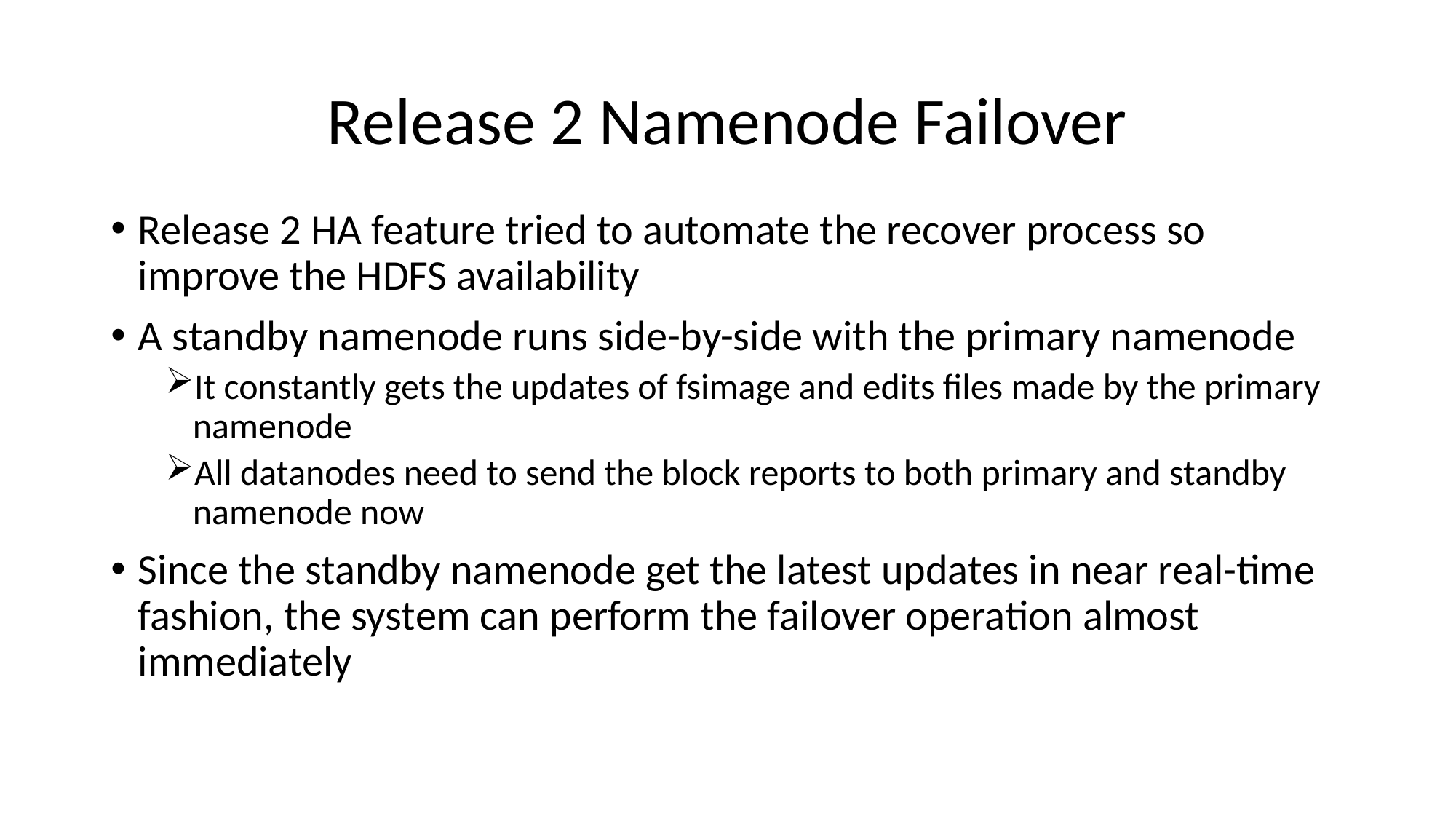

# Release 2 Namenode Failover
Release 2 HA feature tried to automate the recover process so improve the HDFS availability
A standby namenode runs side-by-side with the primary namenode
It constantly gets the updates of fsimage and edits files made by the primary namenode
All datanodes need to send the block reports to both primary and standby namenode now
Since the standby namenode get the latest updates in near real-time fashion, the system can perform the failover operation almost immediately